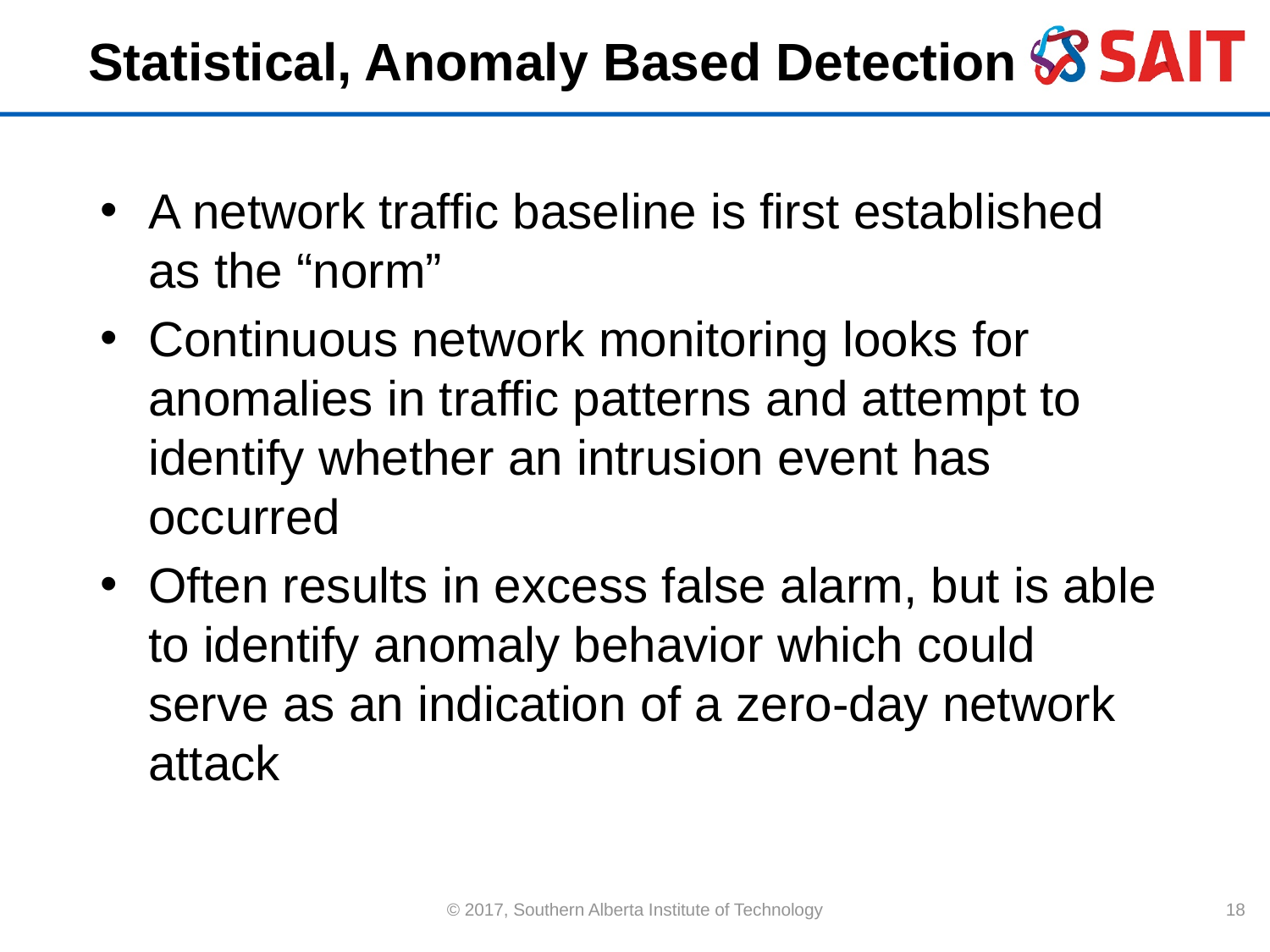

# Statistical, Anomaly Based Detection
A network traffic baseline is first established as the “norm”
Continuous network monitoring looks for anomalies in traffic patterns and attempt to identify whether an intrusion event has occurred
Often results in excess false alarm, but is able to identify anomaly behavior which could serve as an indication of a zero-day network attack